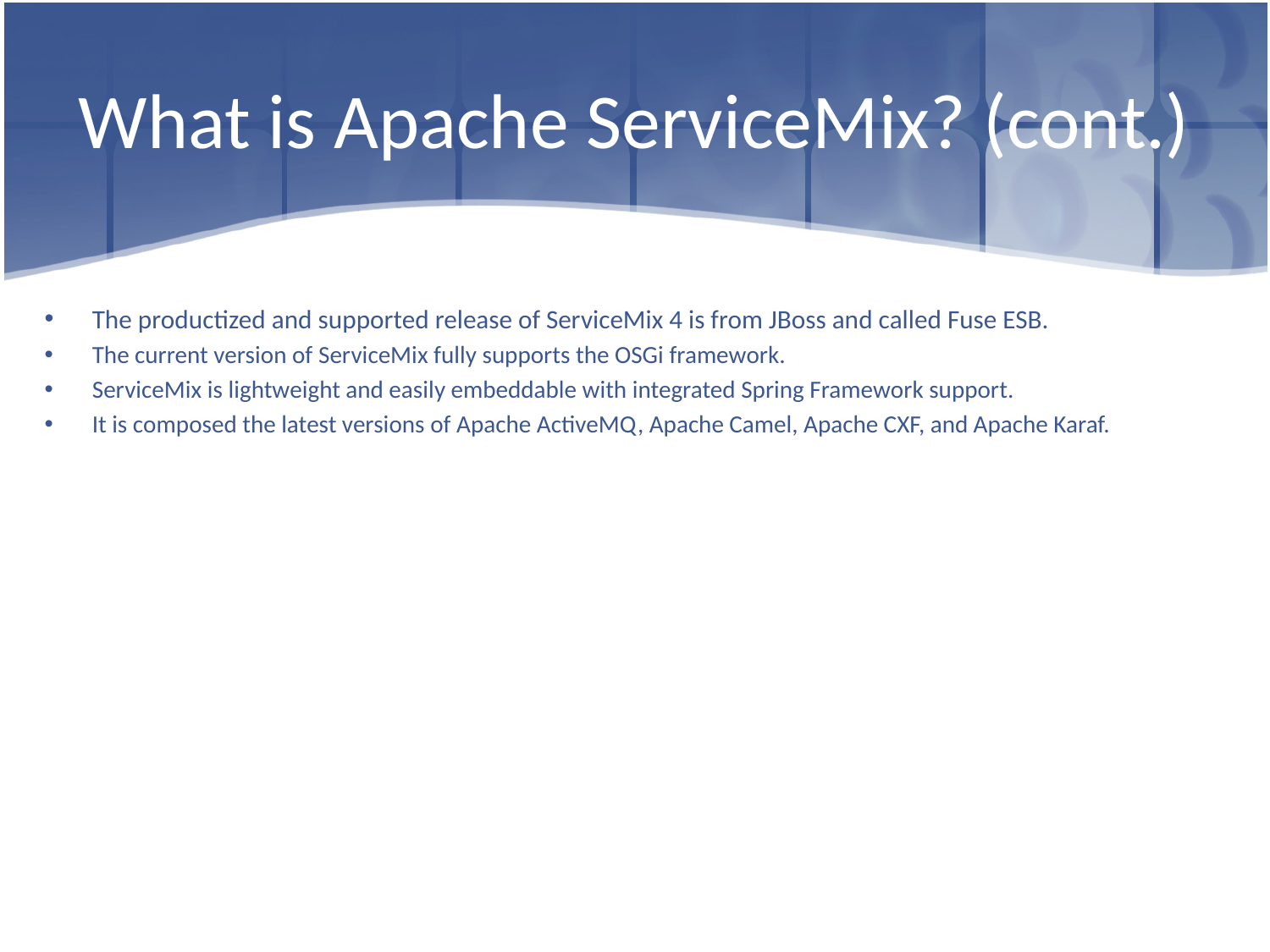

# What is Apache ServiceMix? (cont.)
The productized and supported release of ServiceMix 4 is from JBoss and called Fuse ESB.
The current version of ServiceMix fully supports the OSGi framework.
ServiceMix is lightweight and easily embeddable with integrated Spring Framework support.
It is composed the latest versions of Apache ActiveMQ, Apache Camel, Apache CXF, and Apache Karaf.